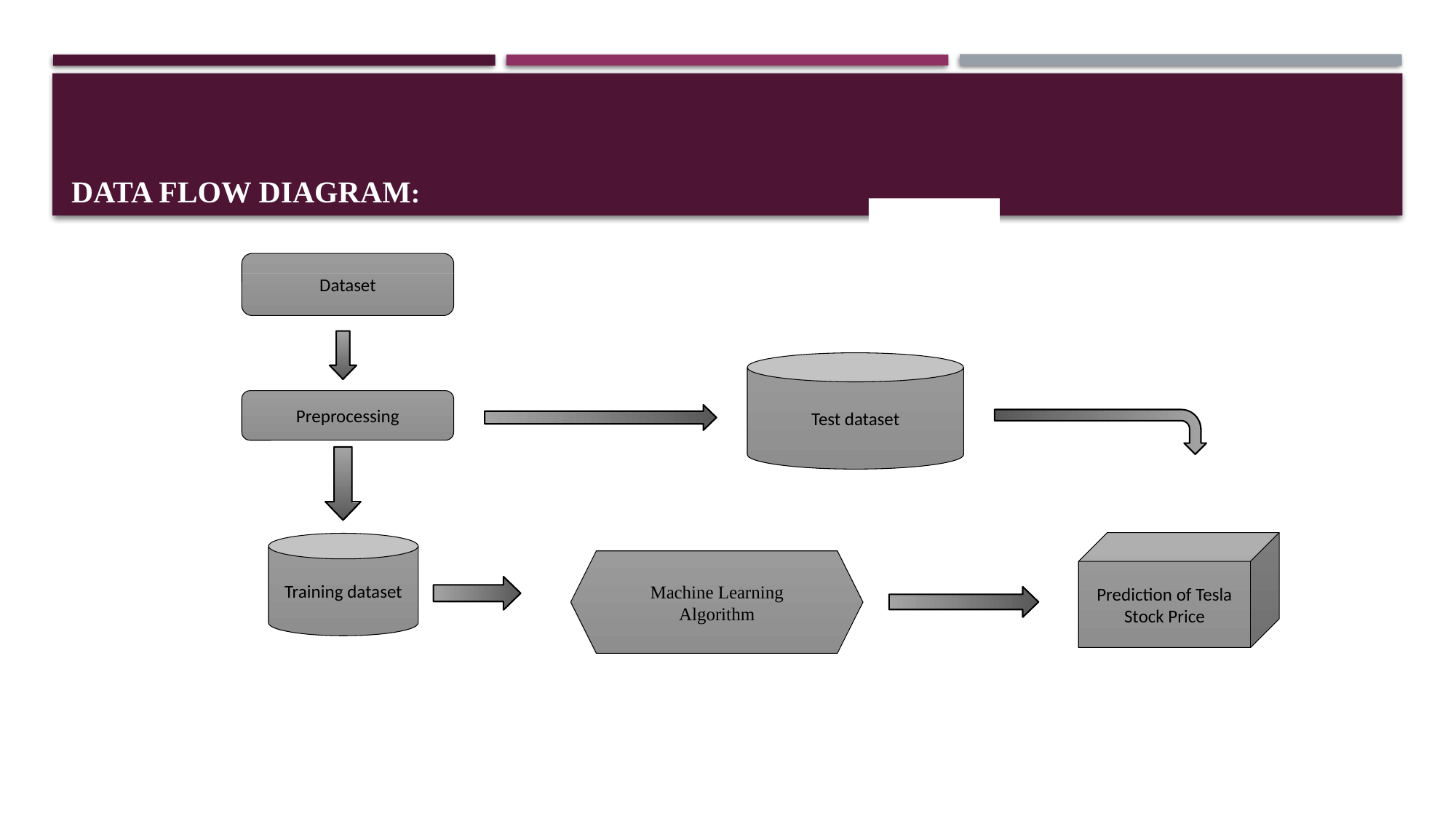

# Data Flow Diagram:

Dataset

Test dataset
Preprocessing

Prediction of Tesla Stock Price
Training dataset

Machine Learning Algorithm